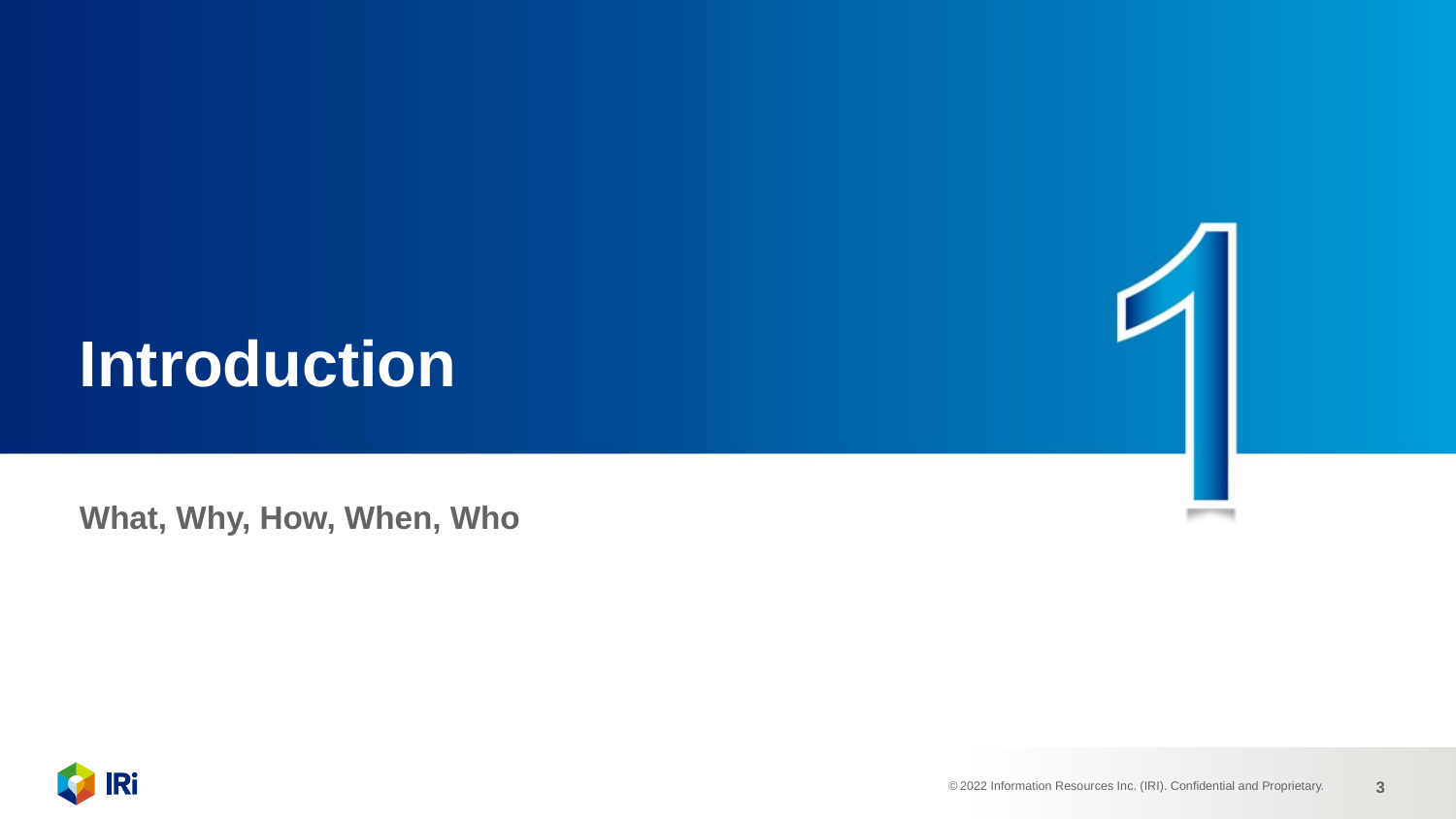

# Introduction
What, Why, How, When, Who